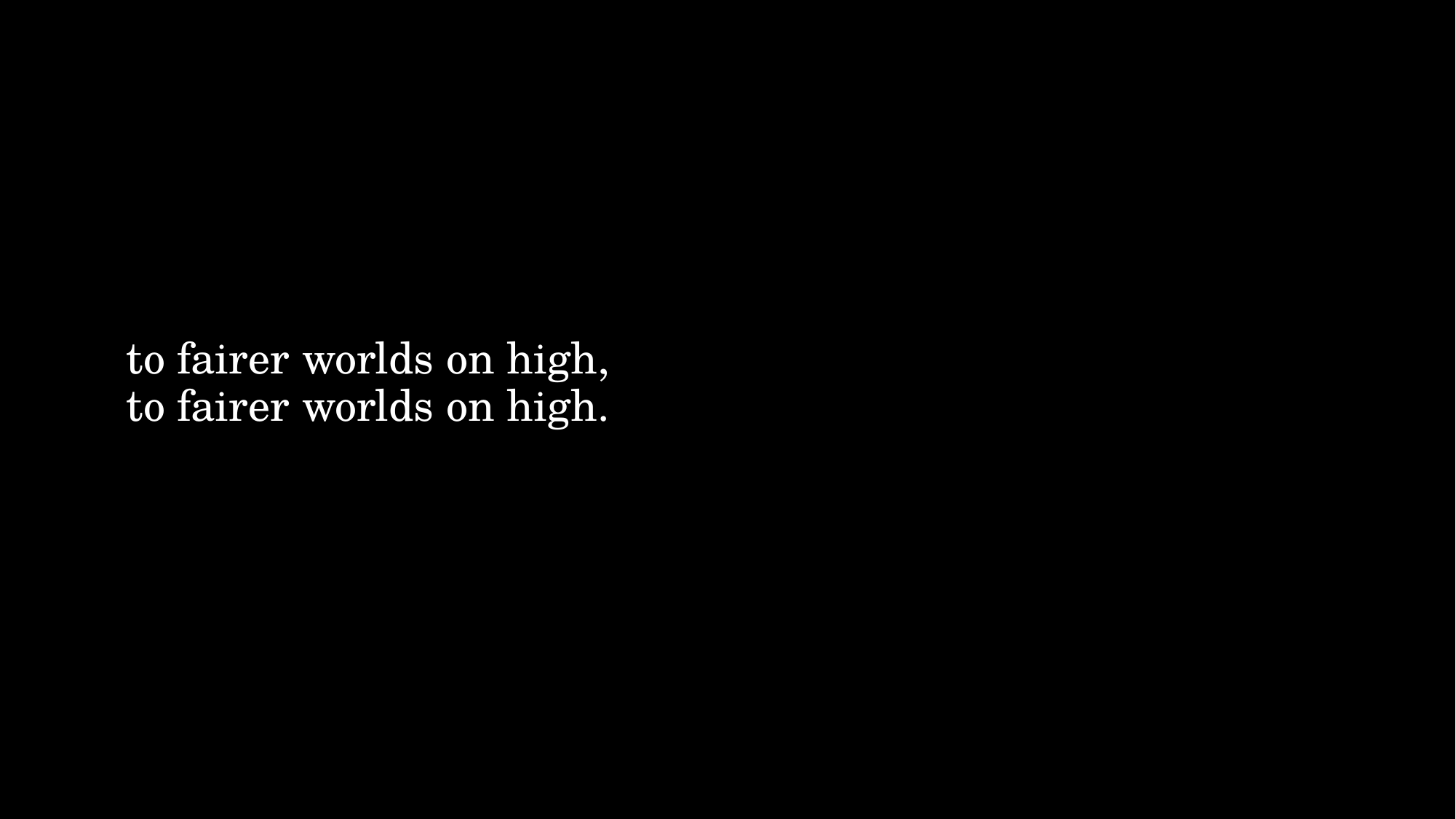

# to fairer worlds on high, to fairer worlds on high.